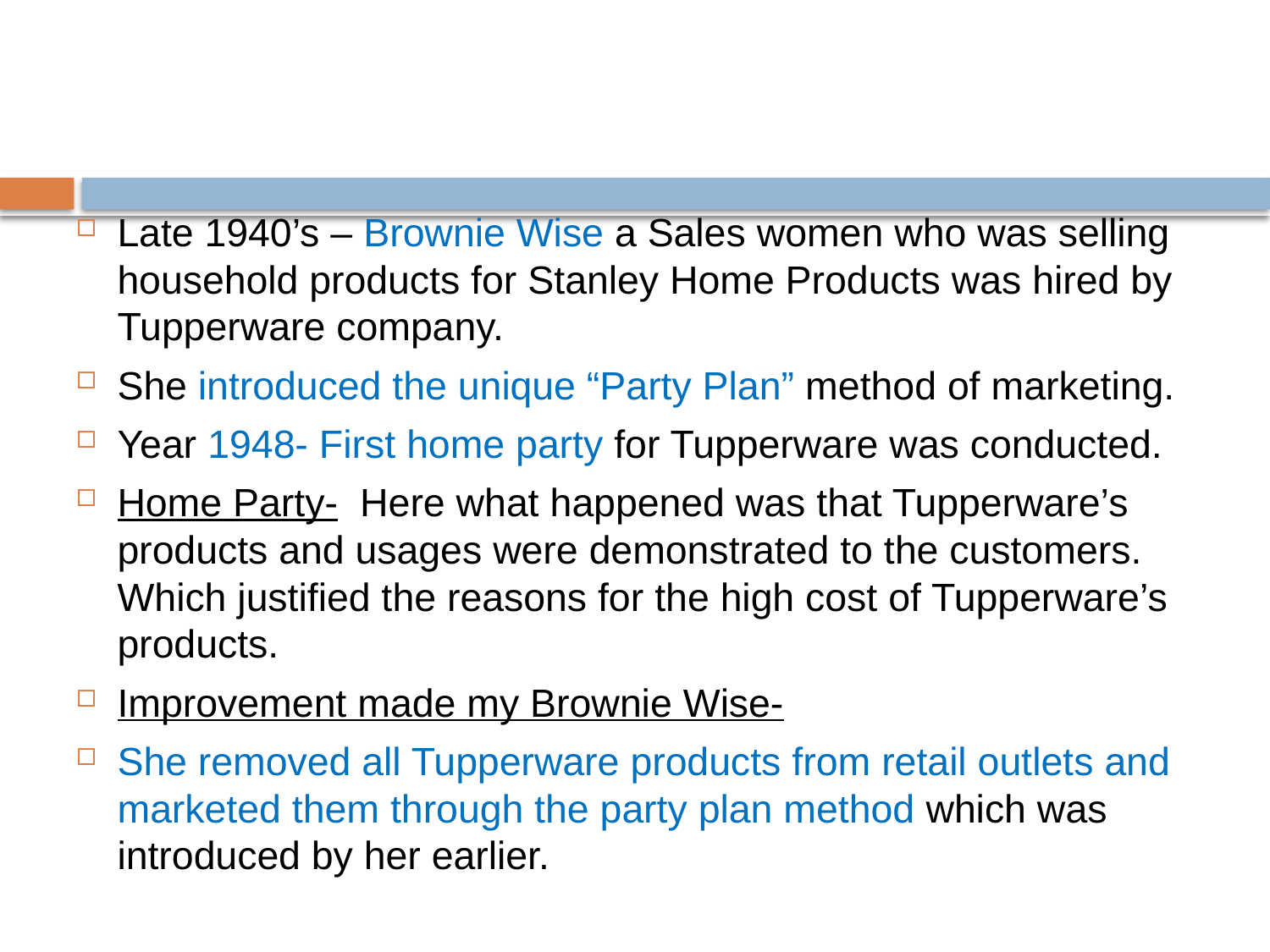

Late 1940’s – Brownie Wise a Sales women who was selling household products for Stanley Home Products was hired by Tupperware company.
She introduced the unique “Party Plan” method of marketing.
Year 1948- First home party for Tupperware was conducted.
Home Party-  Here what happened was that Tupperware’s products and usages were demonstrated to the customers. Which justified the reasons for the high cost of Tupperware’s products.
Improvement made my Brownie Wise-
She removed all Tupperware products from retail outlets and marketed them through the party plan method which was introduced by her earlier.